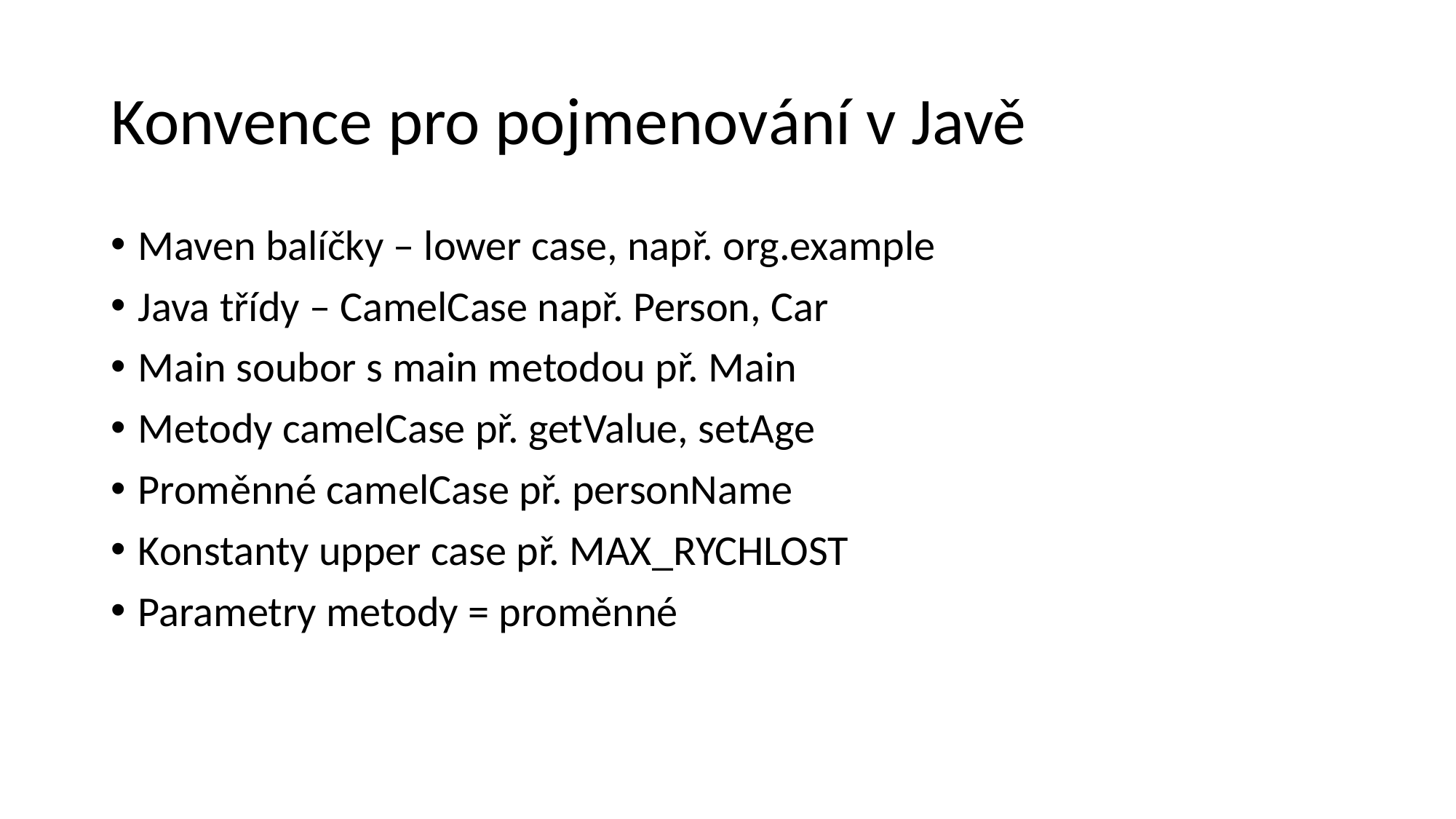

# Konvence pro pojmenování v Javě
Maven balíčky – lower case, např. org.example
Java třídy – CamelCase např. Person, Car
Main soubor s main metodou př. Main
Metody camelCase př. getValue, setAge
Proměnné camelCase př. personName
Konstanty upper case př. MAX_RYCHLOST
Parametry metody = proměnné